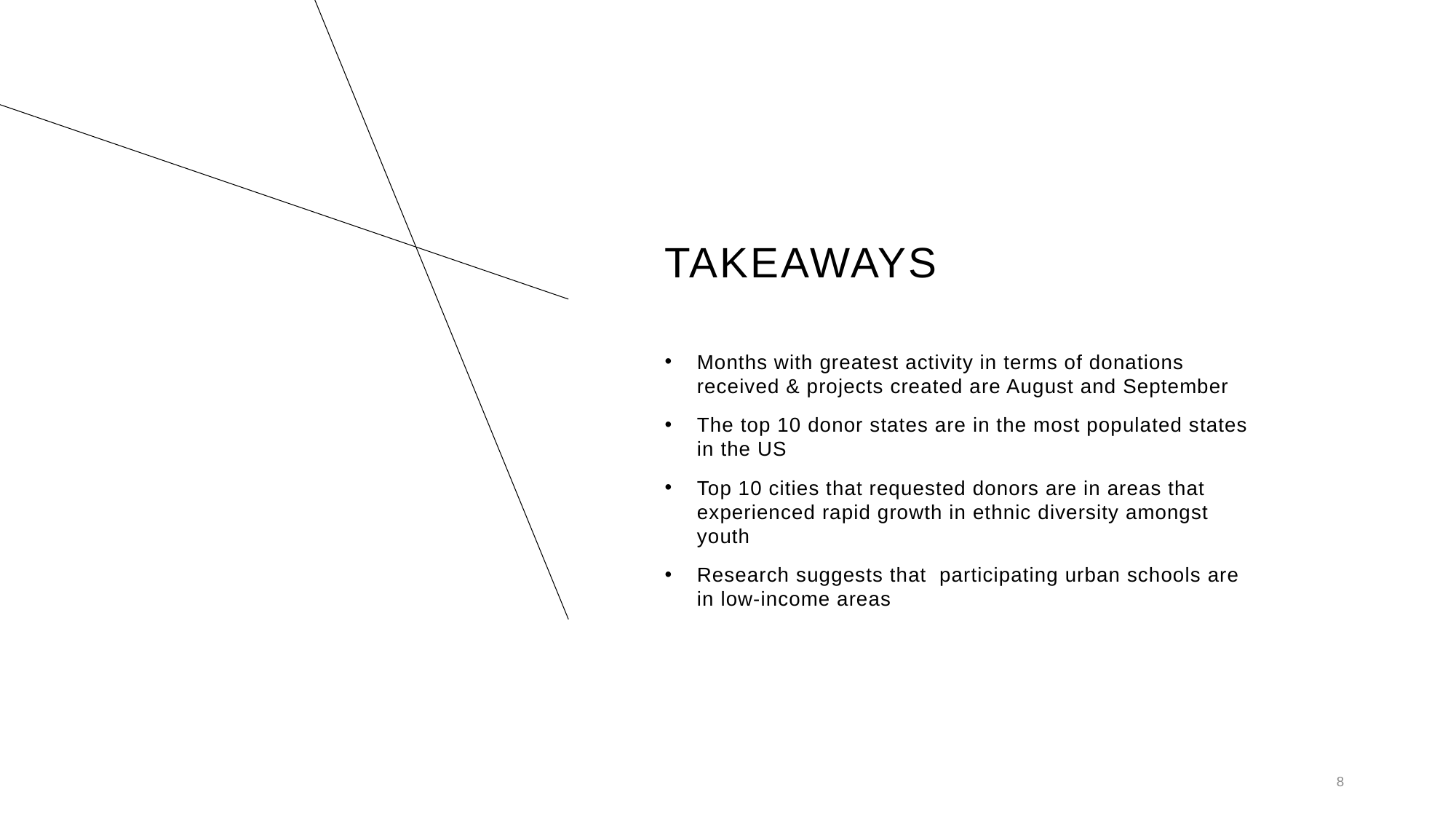

# TAKEAWAYS
Months with greatest activity in terms of donations received & projects created are August and September
The top 10 donor states are in the most populated states in the US
Top 10 cities that requested donors are in areas that experienced rapid growth in ethnic diversity amongst youth
Research suggests that  participating urban schools are in low-income areas
8